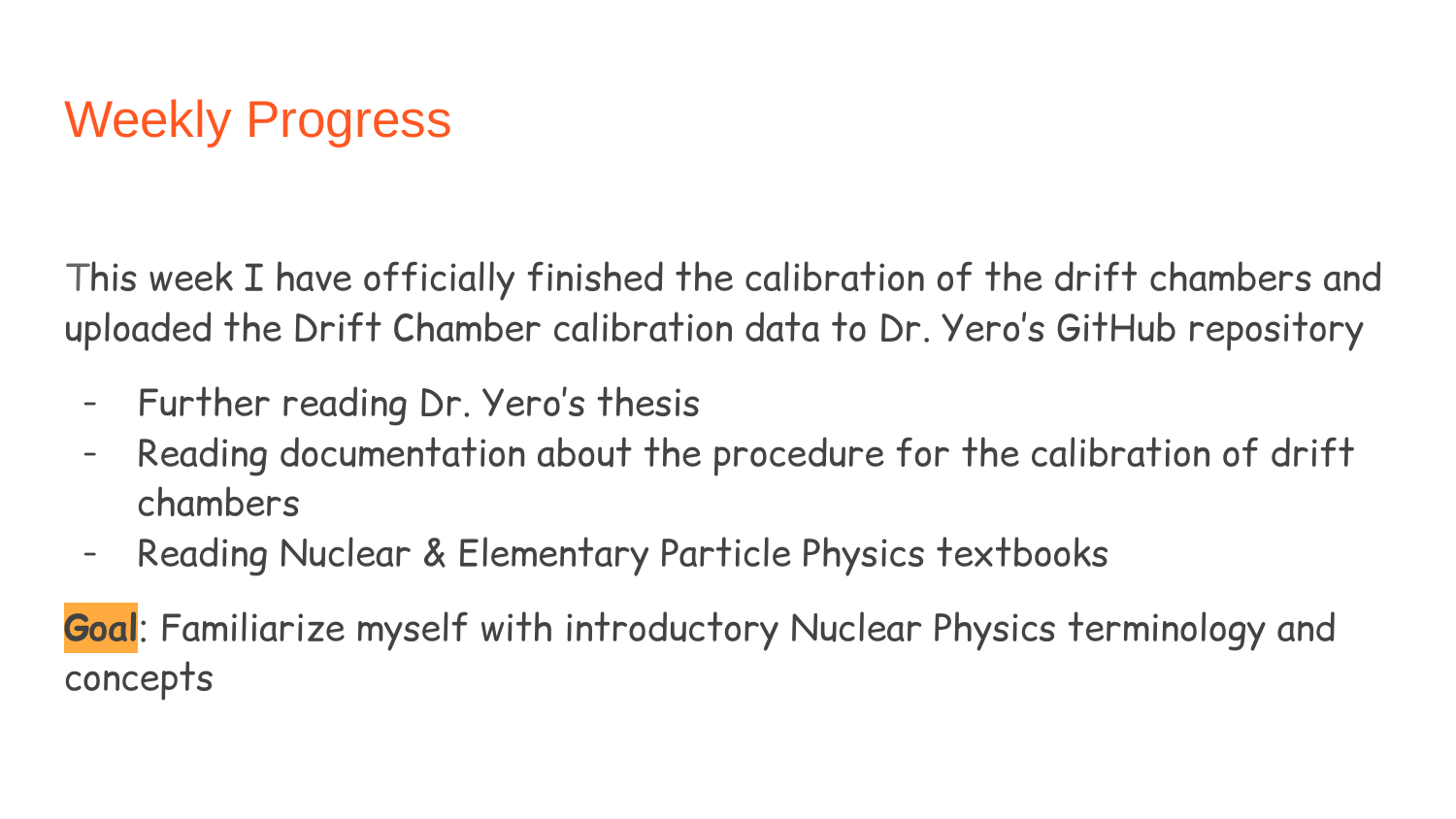

# Weekly Progress
This week I have officially finished the calibration of the drift chambers and uploaded the Drift Chamber calibration data to Dr. Yero’s GitHub repository
Further reading Dr. Yero’s thesis
Reading documentation about the procedure for the calibration of drift chambers
Reading Nuclear & Elementary Particle Physics textbooks
Goal: Familiarize myself with introductory Nuclear Physics terminology and concepts